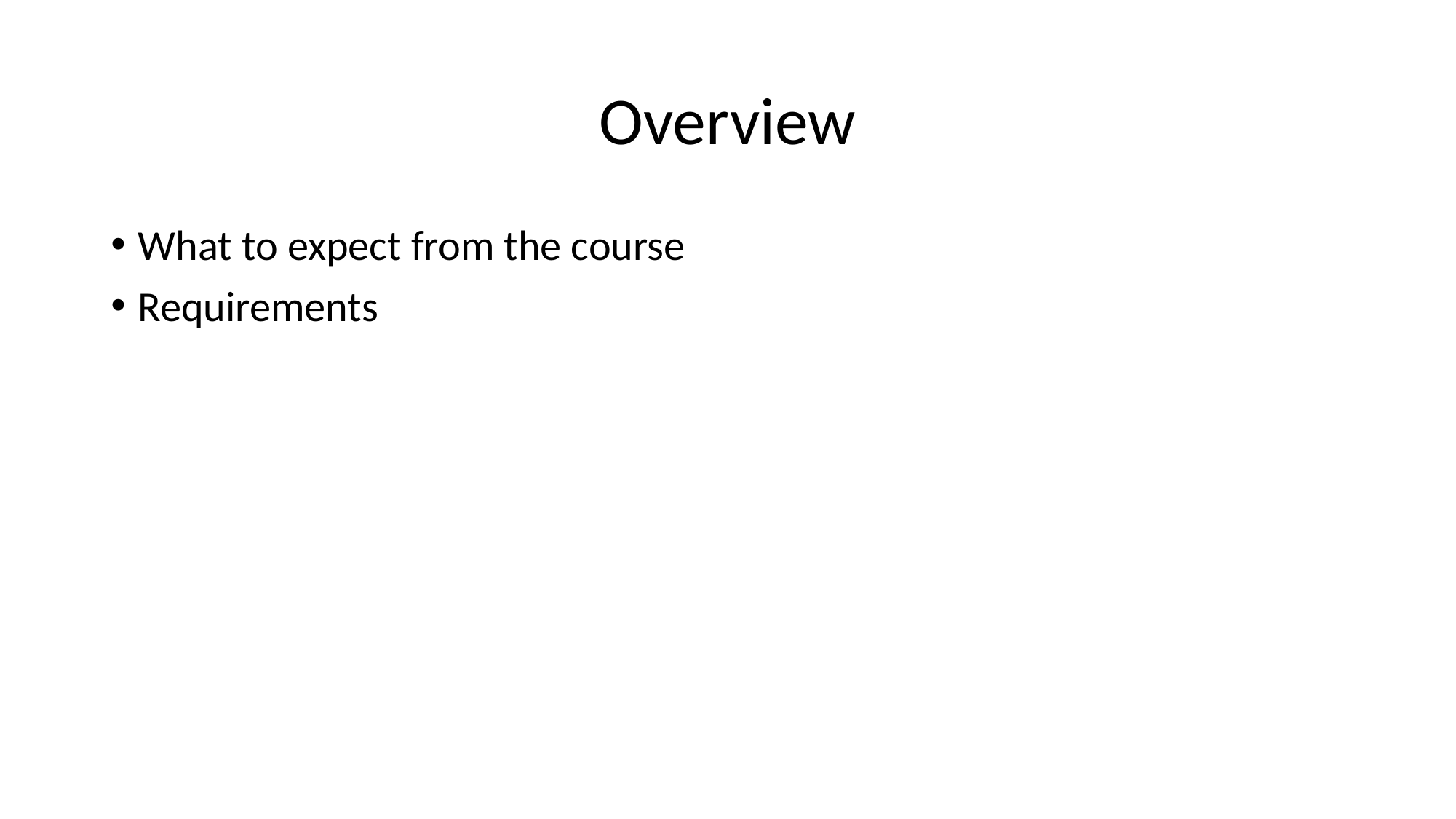

# Overview
What to expect from the course
Requirements